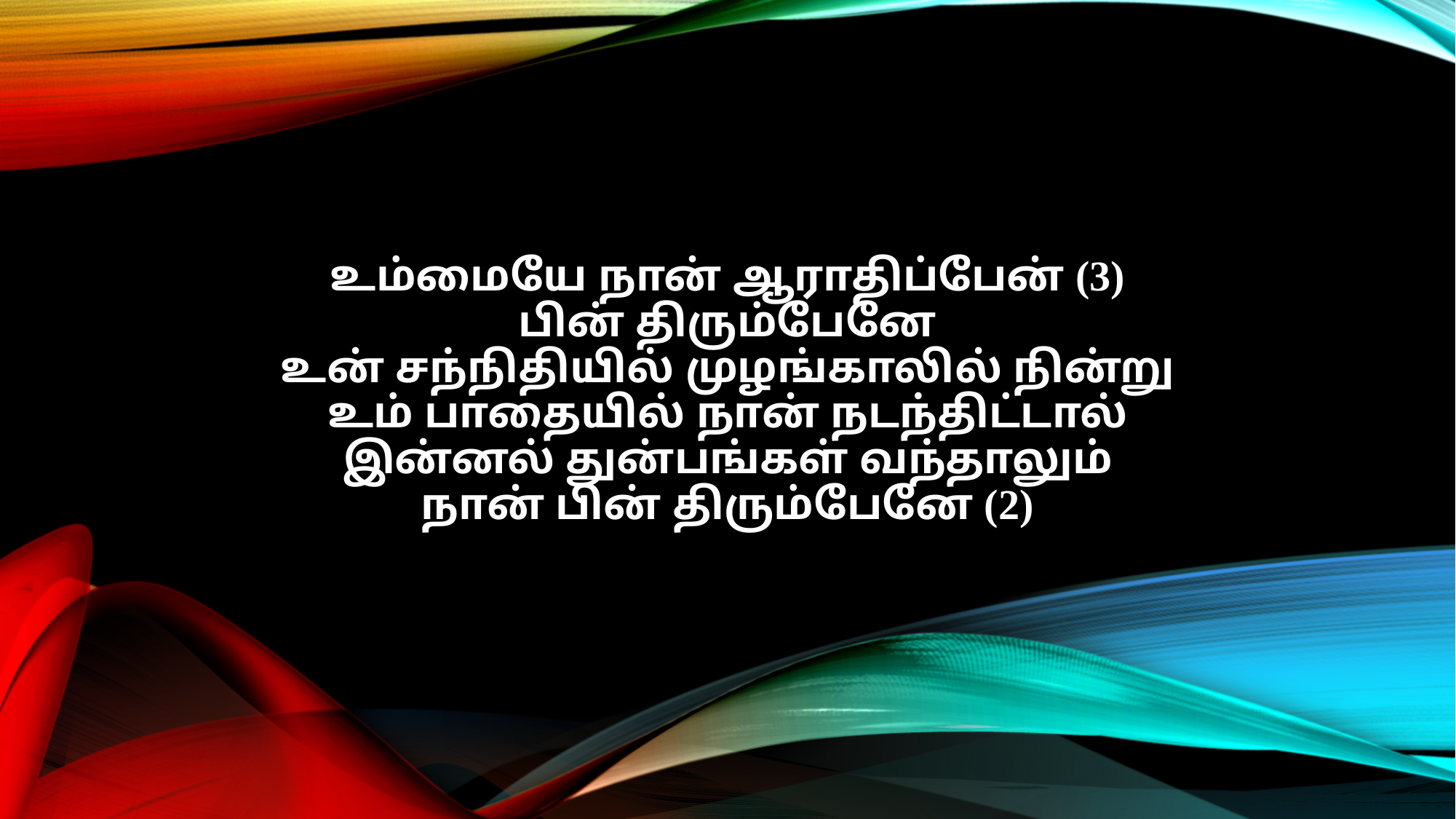

உம்மையே நான் ஆராதிப்பேன் (3)
பின் திரும்பேனே
உன் சந்நிதியில் முழங்காலில் நின்று
உம் பாதையில் நான் நடந்திட்டால்
இன்னல் துன்பங்கள் வந்தாலும்
நான் பின் திரும்பேனே (2)